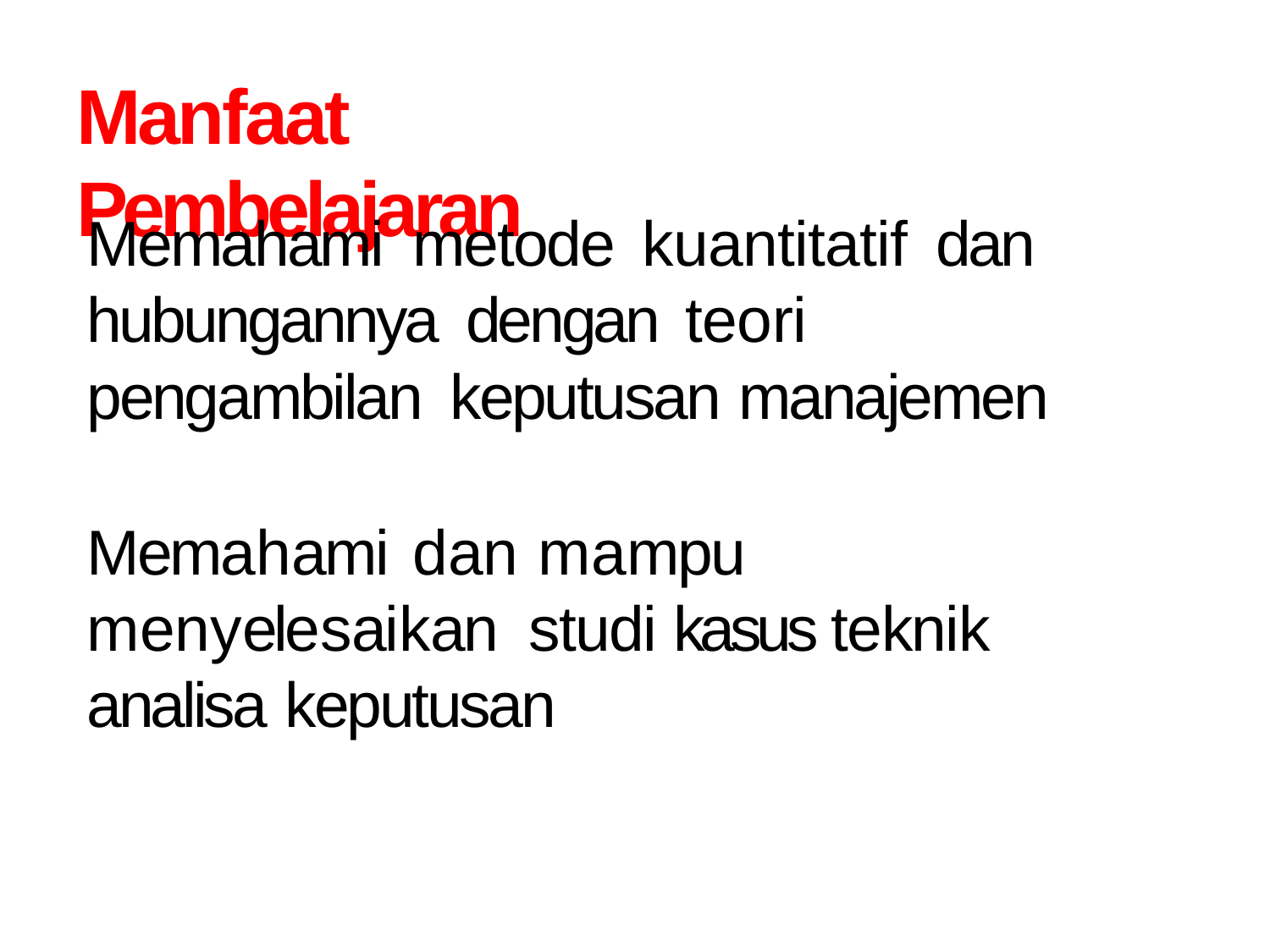

# Manfaat Pembelajaran
Memahami	metode	kuantitatif	dan  hubungannya	dengan	teori pengambilan  keputusan manajemen

Memahami	dan	mampu	menyelesaikan  studi kasus teknik analisa keputusan